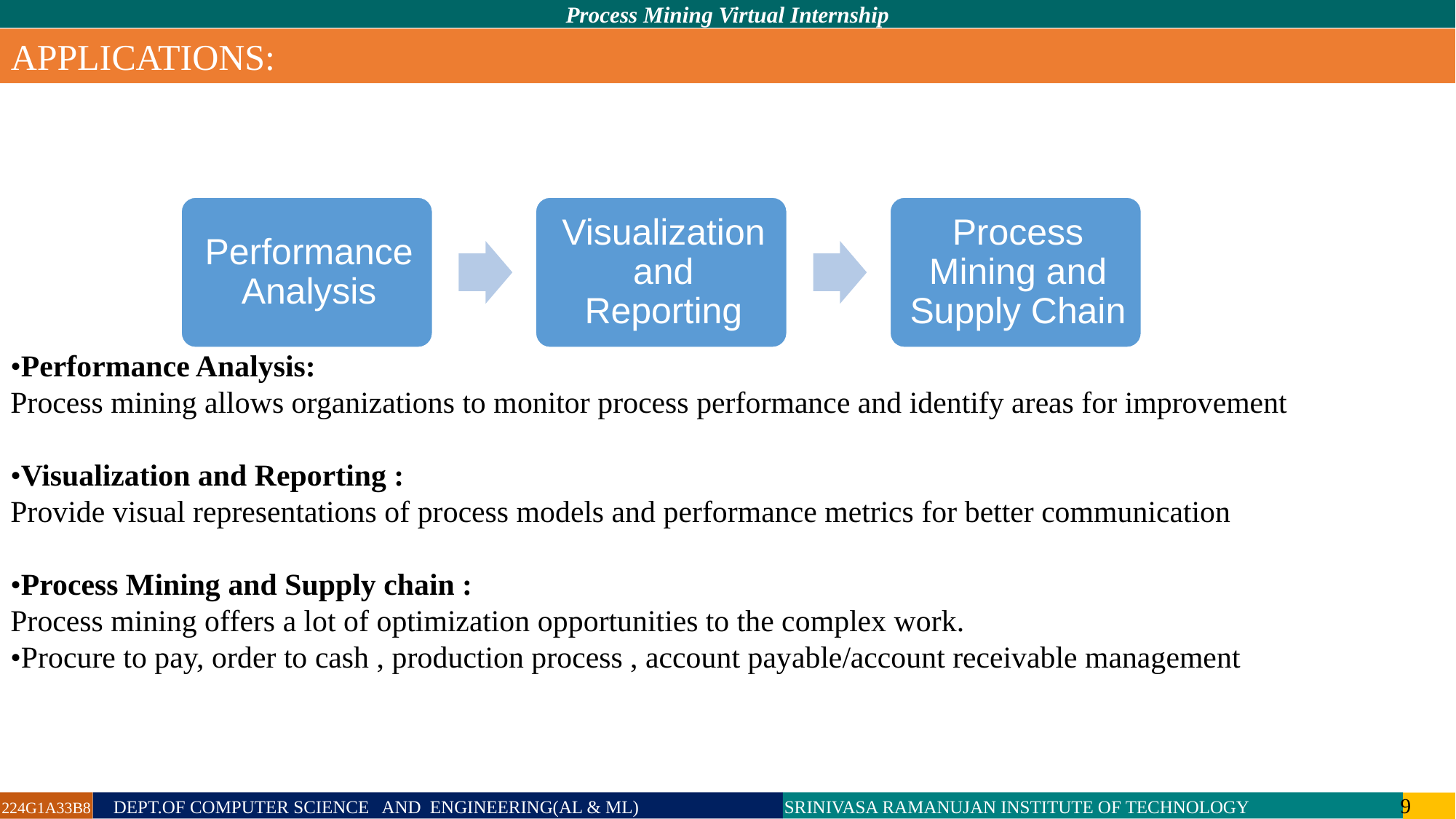

APPLICATIONS:
Performance Analysis

Visualization and Reporting

Process Mining and Supply Chain
 DEPT. OF COMPUTER SCIENCE AND ENGINEERING (DATASRINIVASA RAMANUJAN INSTITUTE OF
 Process Mining Virtual Internship
 214G1A3246
 Applications
•Performance Analysis:
Process mining allows organizations to monitor process performance and identify areas for improvement

•Visualization and Reporting :
Provide visual representations of process models and performance metrics for better communication

•Process Mining and Supply chain :
Process mining offers a lot of optimization opportunities to the complex work.
•Procure to pay, order to cash , production process , account payable/account receivable management

224G1A33B8     DEPT.OF COMPUTER SCIENCE   AND  ENGINEERING(AL & ML)                                SRINIVASA RAMANUJAN INSTITUTE OF TECHNOLOGY                                 9